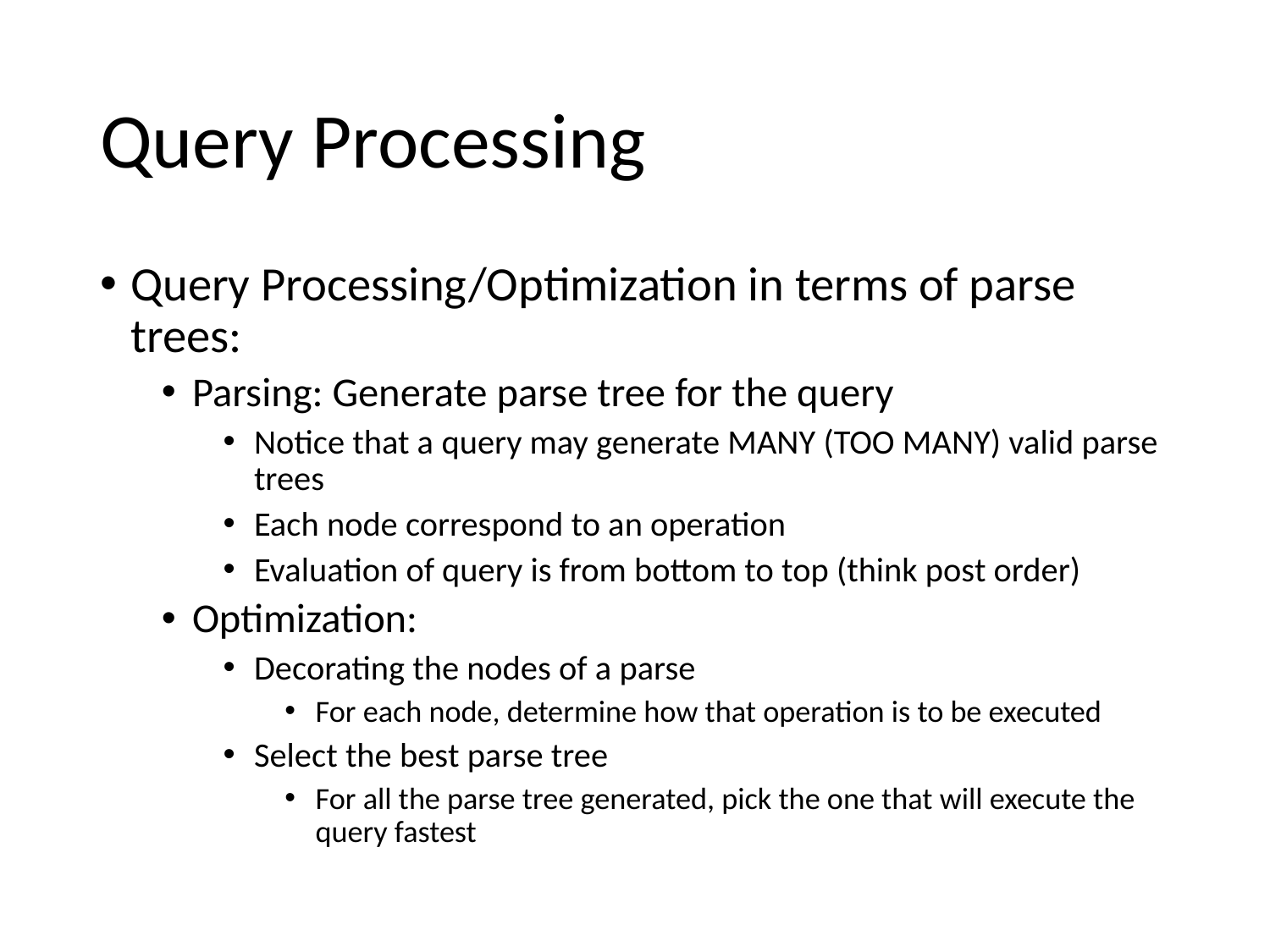

# Query Processing
Query Processing/Optimization in terms of parse trees:
Parsing: Generate parse tree for the query
Notice that a query may generate MANY (TOO MANY) valid parse trees
Each node correspond to an operation
Evaluation of query is from bottom to top (think post order)
Optimization:
Decorating the nodes of a parse
For each node, determine how that operation is to be executed
Select the best parse tree
For all the parse tree generated, pick the one that will execute the query fastest